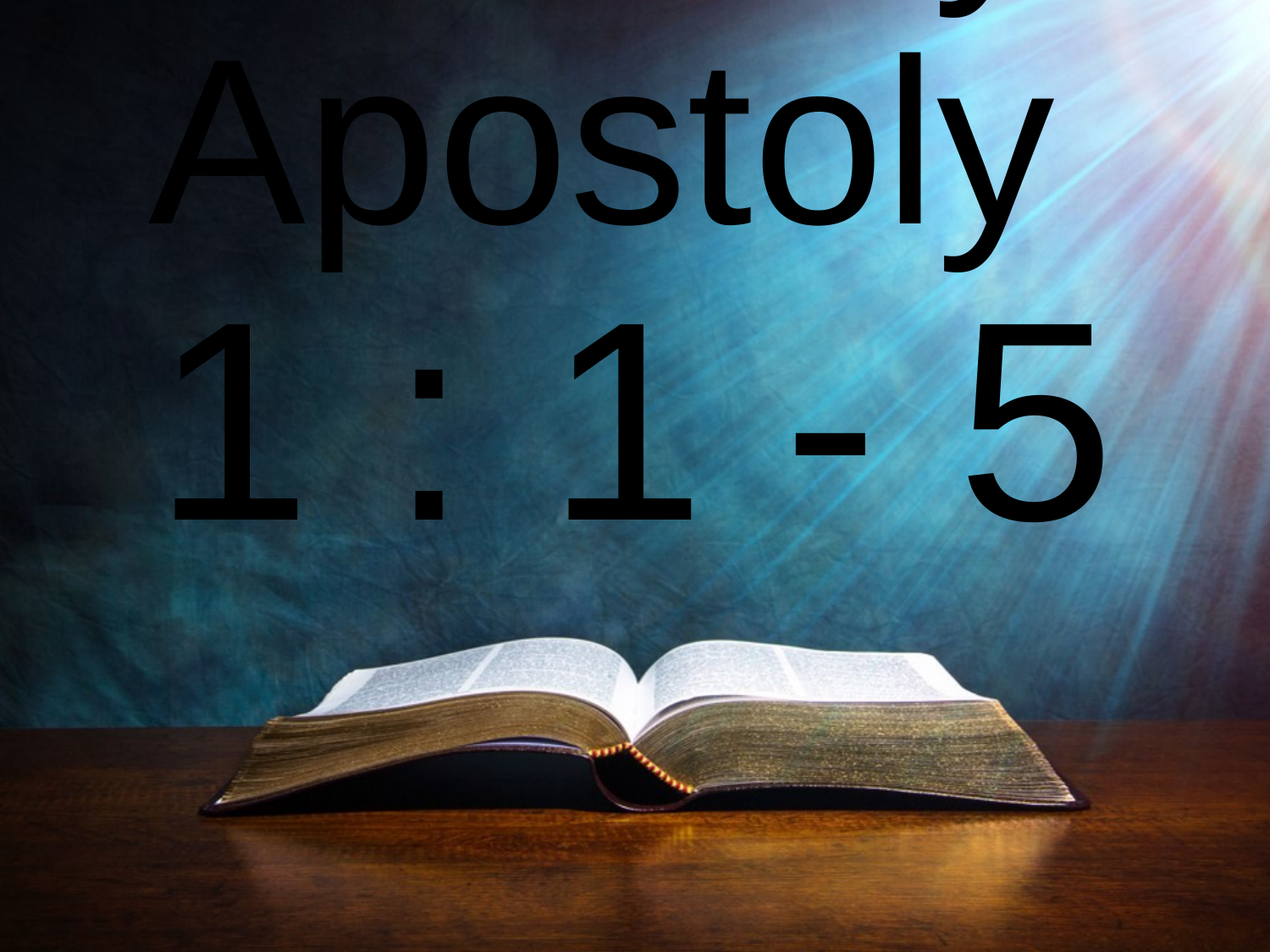

# Asan'ny Apostoly
1 : 1 - 5